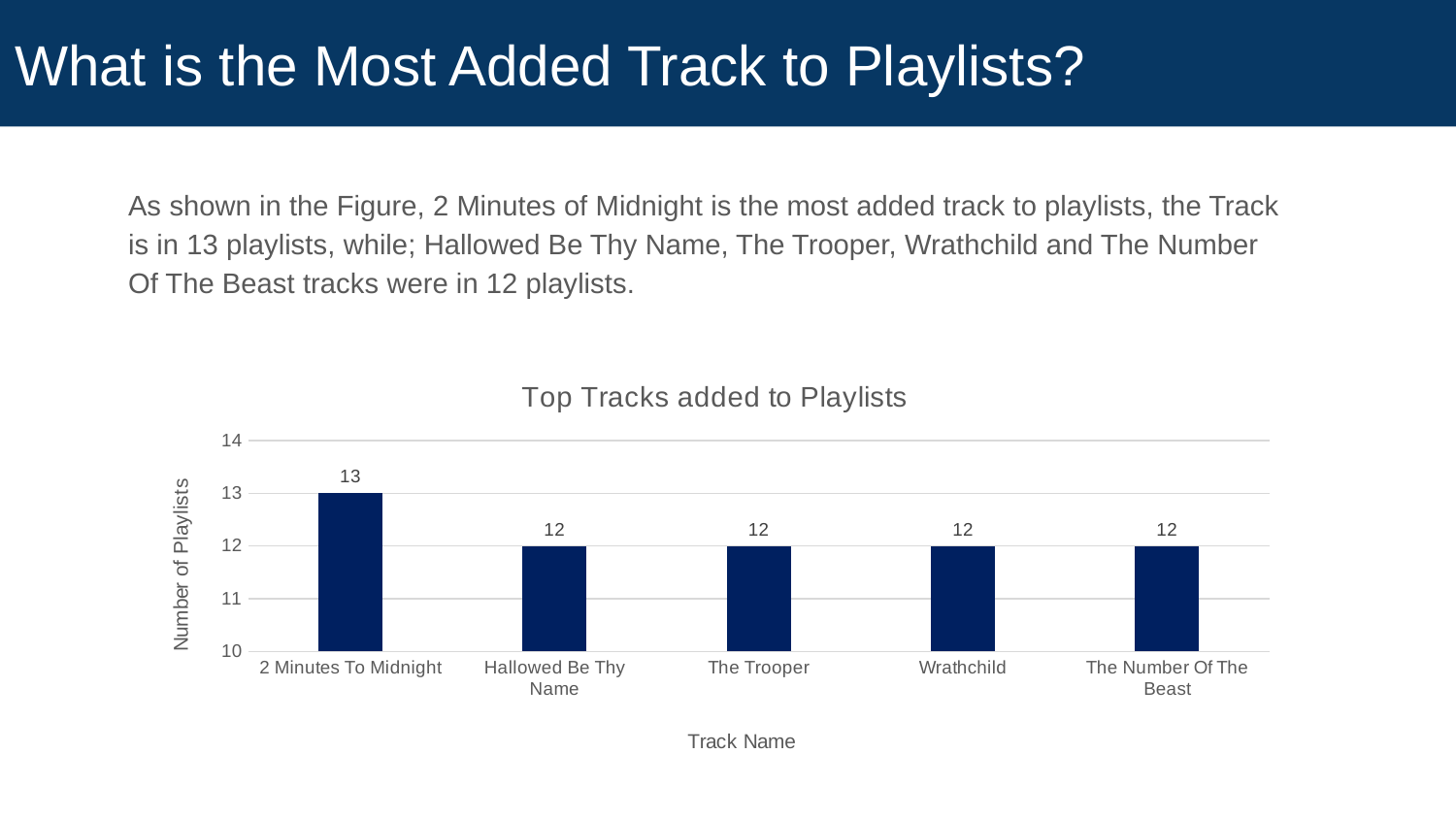

# What is the Most Added Track to Playlists?
As shown in the Figure, 2 Minutes of Midnight is the most added track to playlists, the Track is in 13 playlists, while; Hallowed Be Thy Name, The Trooper, Wrathchild and The Number Of The Beast tracks were in 12 playlists.

### Chart: Top Tracks added to Playlists

| Category | number_of_playlists |
|---|---|
| 2 Minutes To Midnight | 13.0 |
| Hallowed Be Thy Name | 12.0 |
| The Trooper | 12.0 |
| Wrathchild | 12.0 |
| The Number Of The Beast | 12.0 |